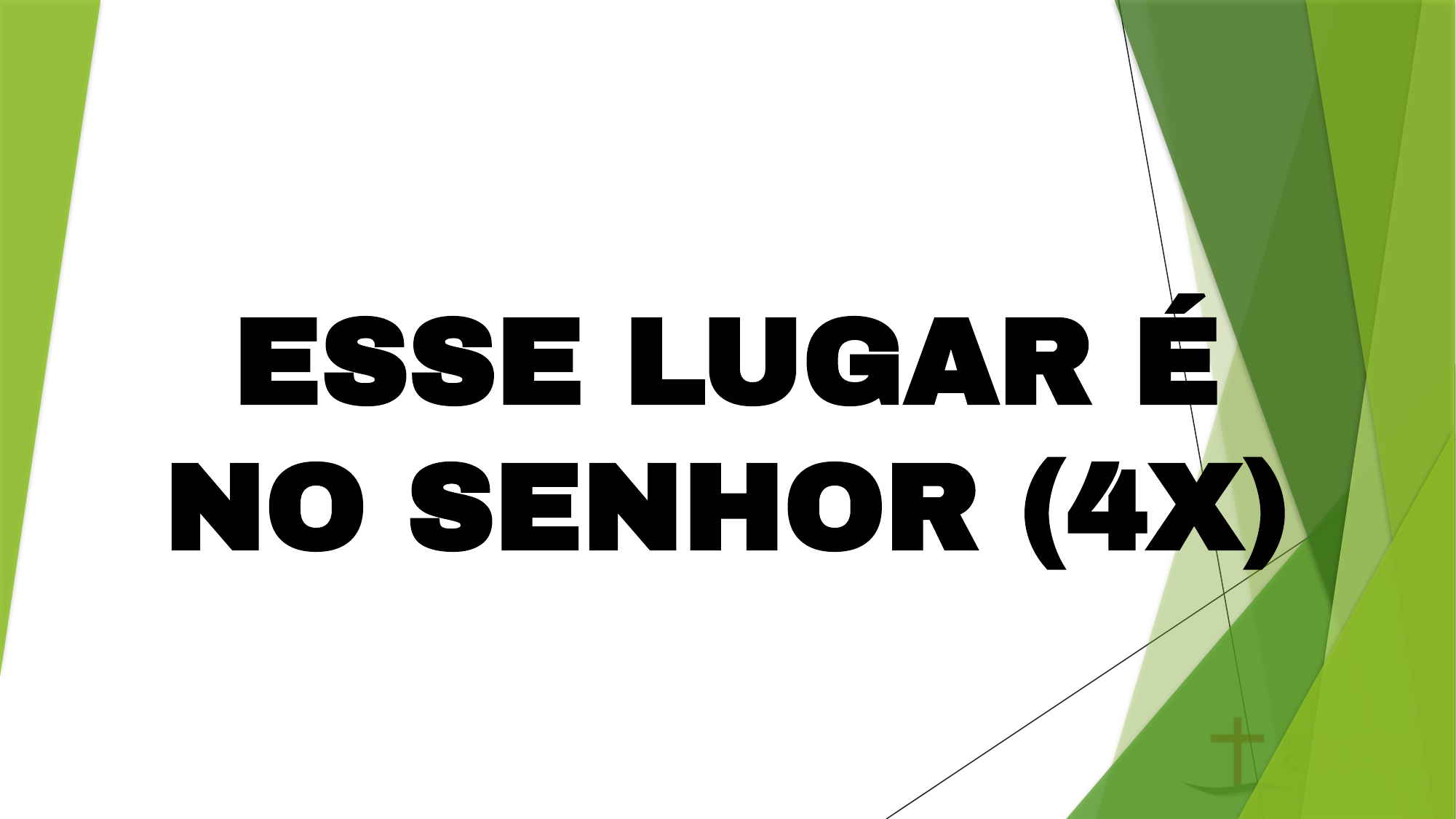

#
ESSE LUGAR É NO SENHOR (4X)